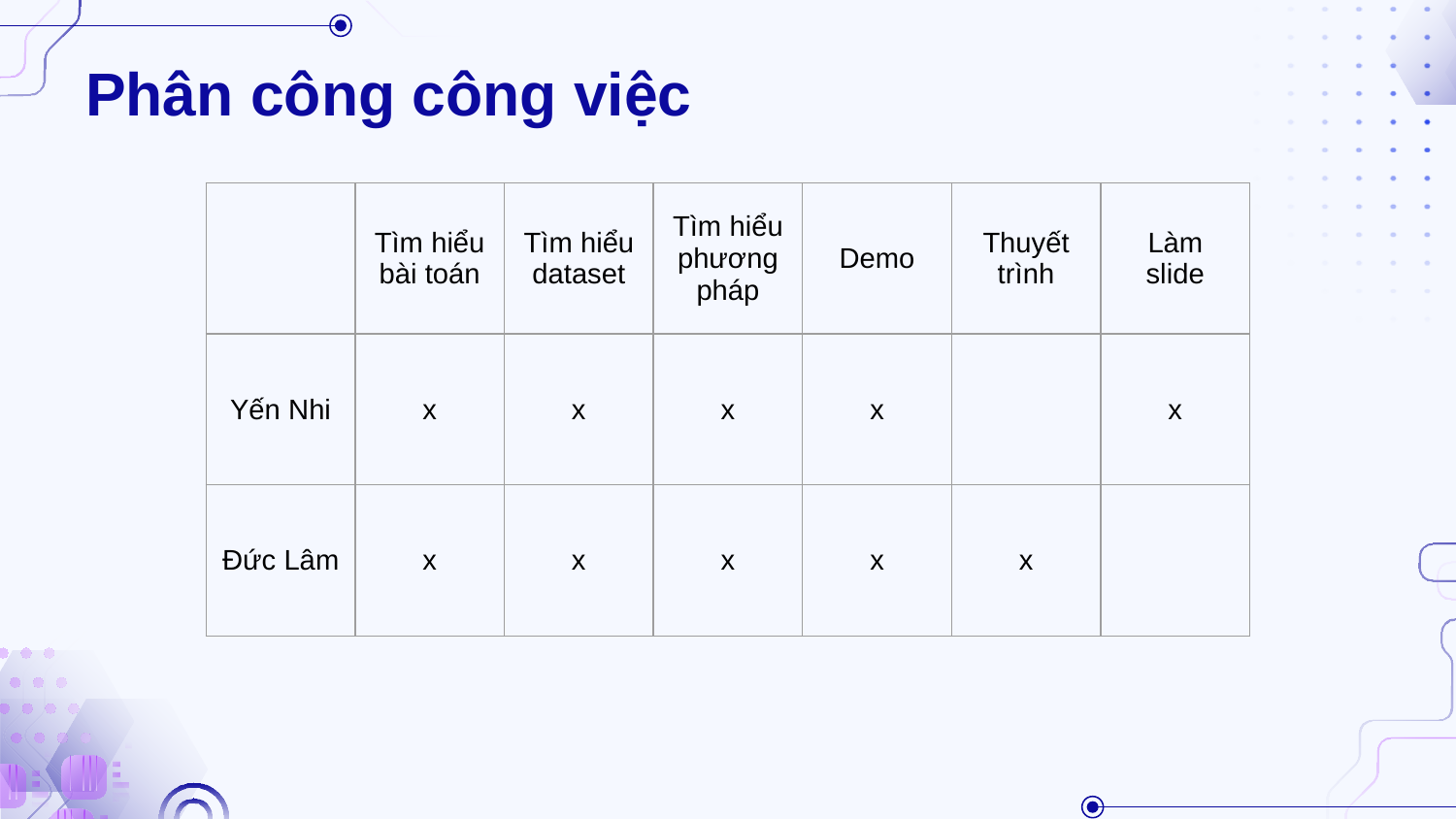

Phân công công việc
|  | Tìm hiểu bài toán | Tìm hiểu dataset | Tìm hiểu phương pháp | Demo | Thuyết trình | Làm slide |
| --- | --- | --- | --- | --- | --- | --- |
| Yến Nhi | x | x | x | x |  | x |
| Đức Lâm | x | x | x | x | x |  |